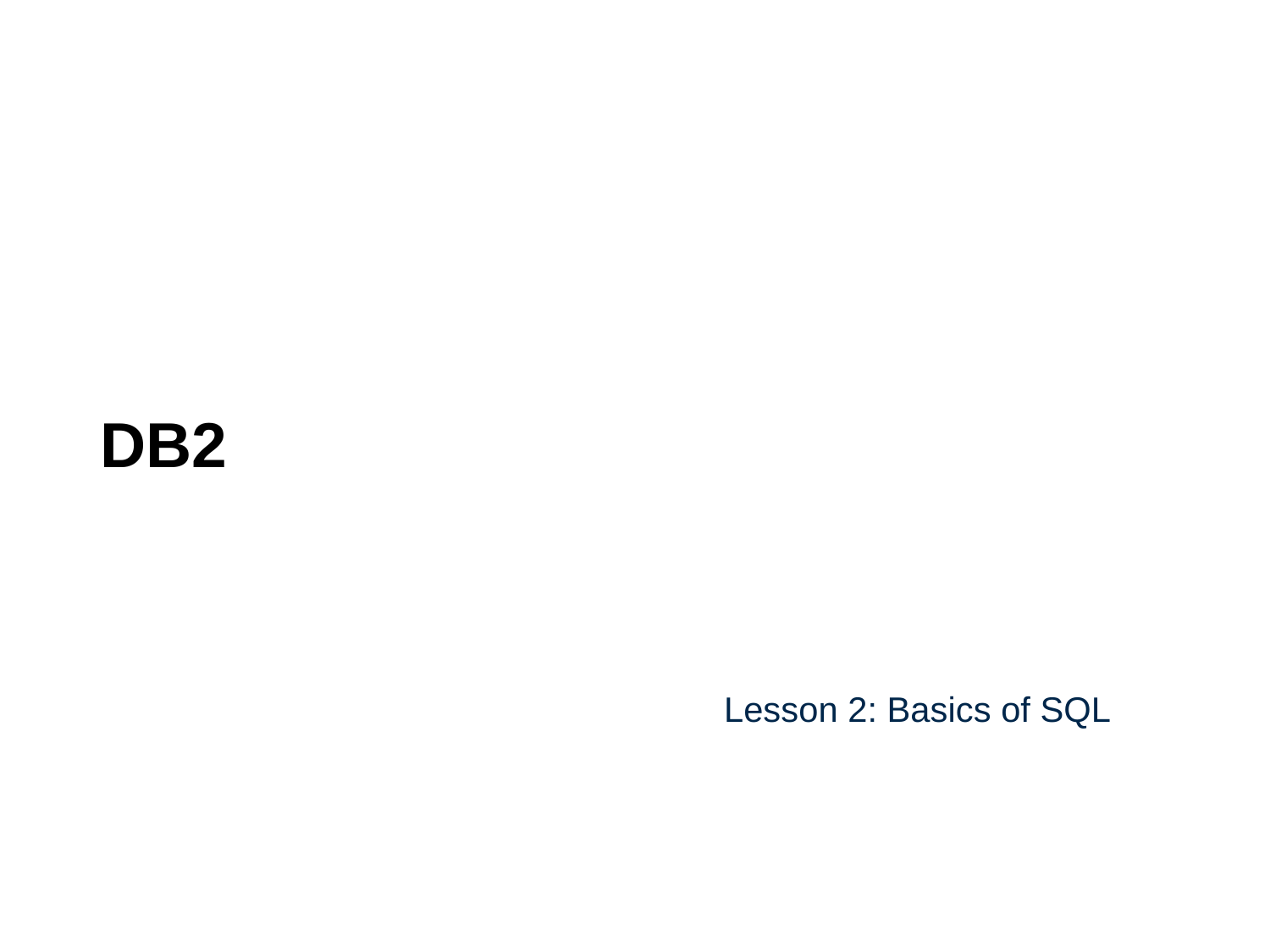

# DB2
Lesson 2: Basics of SQL